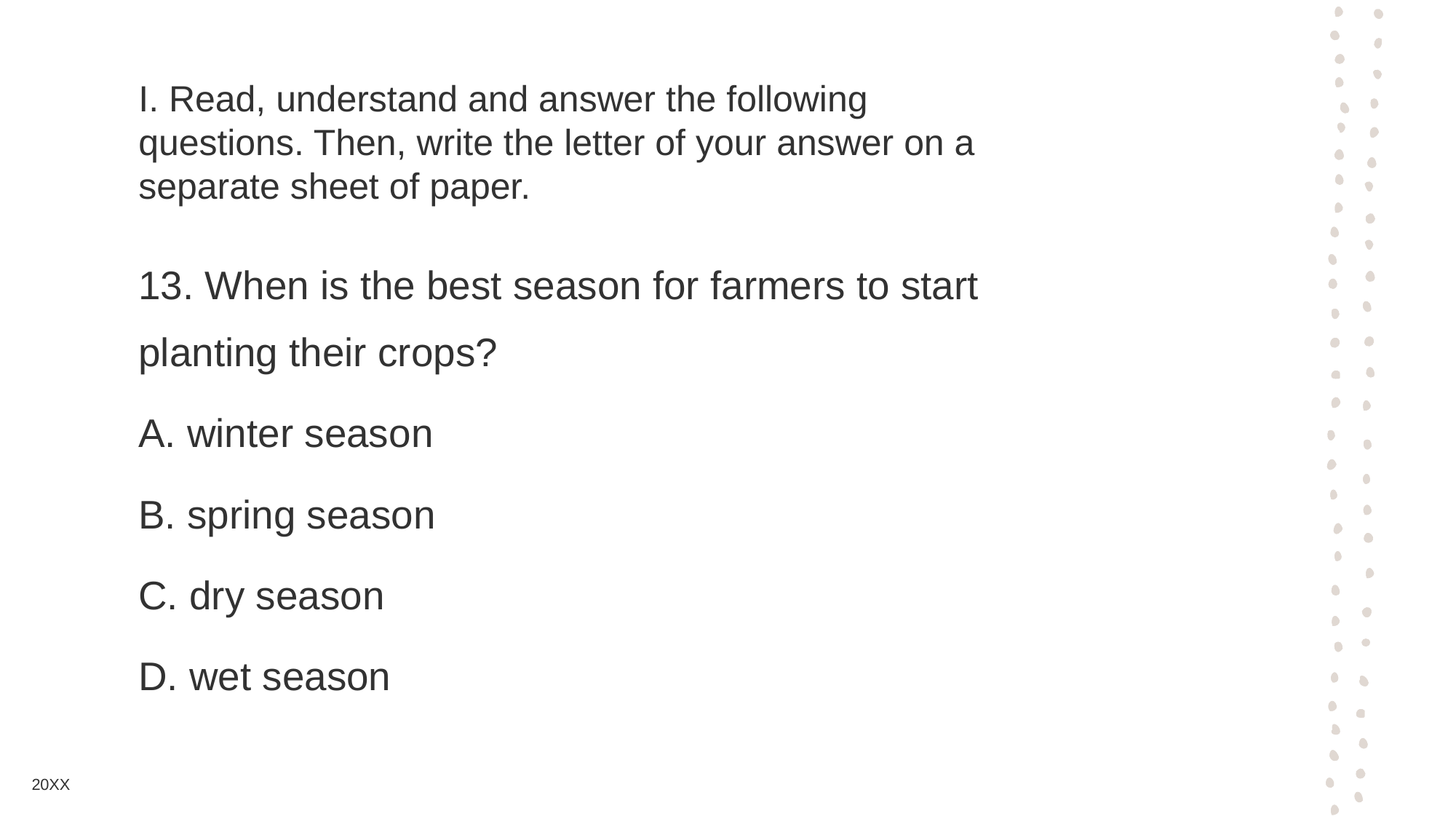

# I. Read, understand and answer the following questions. Then, write the letter of your answer on a separate sheet of paper.
13. When is the best season for farmers to start planting their crops?
A. winter season
B. spring season
C. dry season
D. wet season
20XX